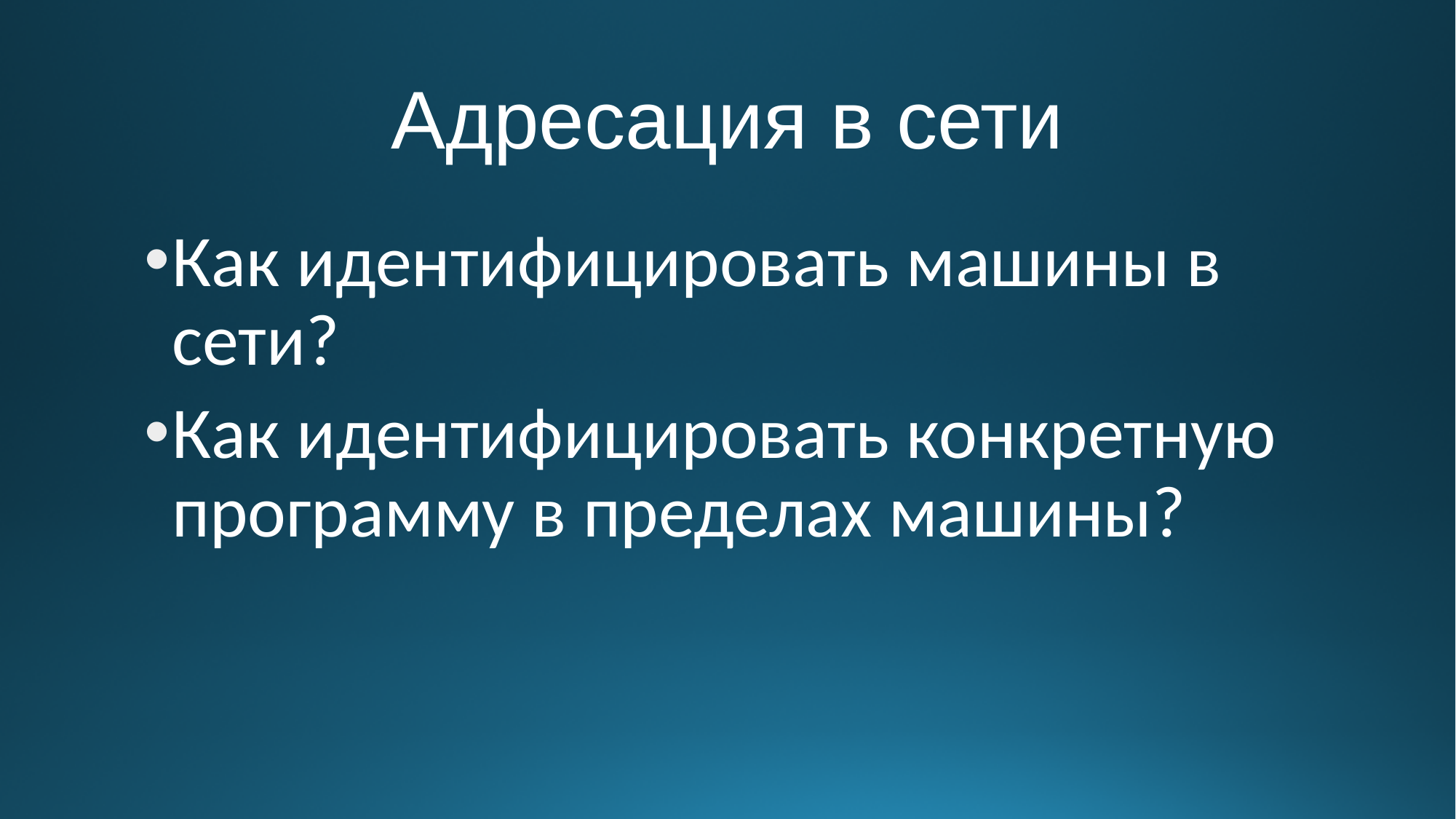

# Адресация в сети
Как идентифицировать машины в сети?
Как идентифицировать конкретную программу в пределах машины?